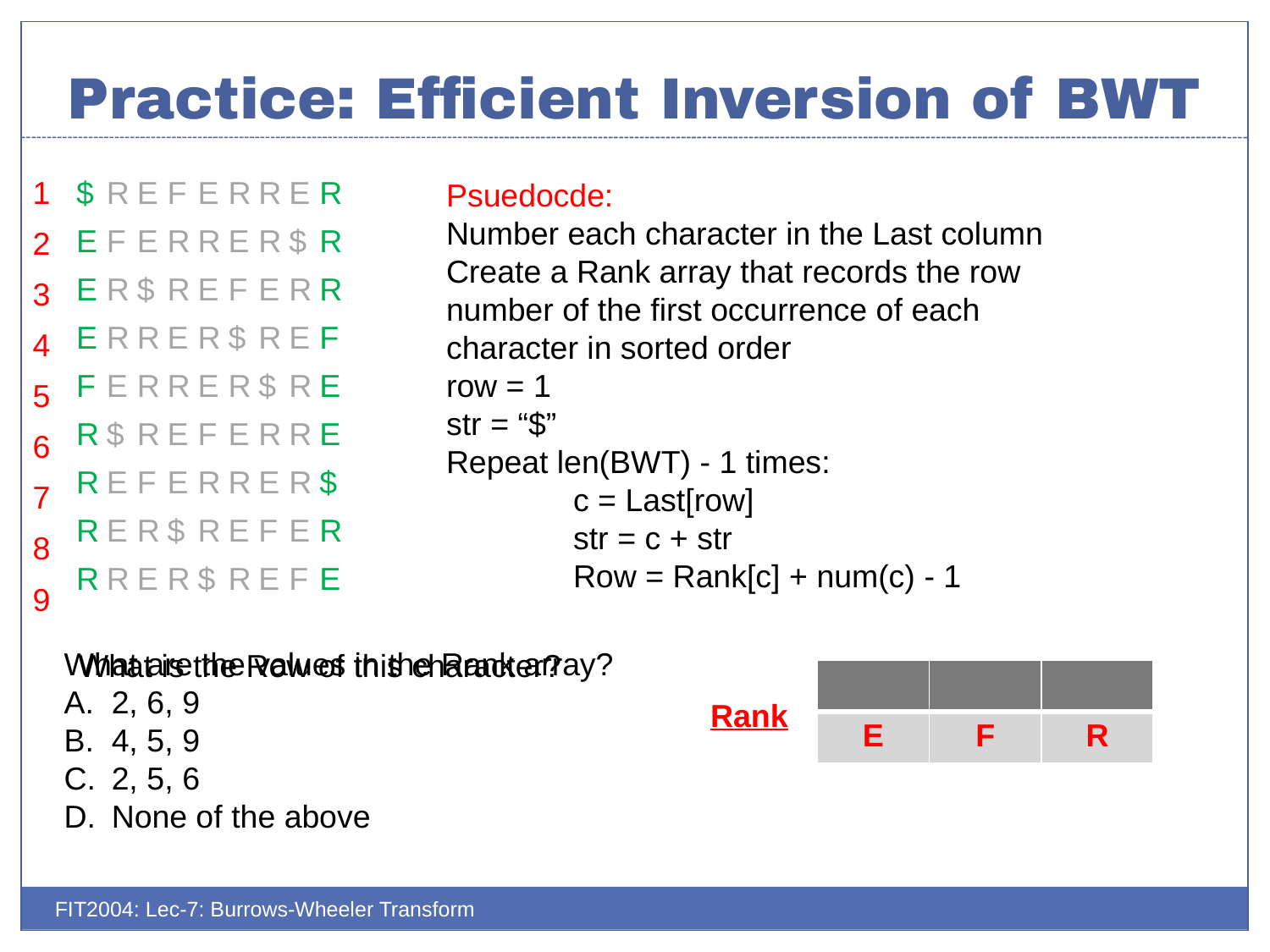

# Practice: Efficient Inversion of BWT
| 1 |
| --- |
| 2 |
| 3 |
| 4 |
| 5 |
| 6 |
| 7 |
| 8 |
| 9 |
| $ | R | E | F | E | R | R | E | R |
| --- | --- | --- | --- | --- | --- | --- | --- | --- |
| E | F | E | R | R | E | R | $ | R |
| E | R | $ | R | E | F | E | R | R |
| E | R | R | E | R | $ | R | E | F |
| F | E | R | R | E | R | $ | R | E |
| R | $ | R | E | F | E | R | R | E |
| R | E | F | E | R | R | E | R | $ |
| R | E | R | $ | R | E | F | E | R |
| R | R | E | R | $ | R | E | F | E |
Psuedocde:
Number each character in the Last column
Create a Rank array that records the row number of the first occurrence of each character in sorted order
row = 1
str = “$”
Repeat len(BWT) - 1 times:
	c = Last[row]
	str = c + str
	Row = Rank[c] + num(c) - 1
What are the values in the Rank array?
2, 6, 9
4, 5, 9
2, 5, 6
None of the above
What is the Row of this character?
|  |  |  |
| --- | --- | --- |
| E | F | R |
Rank
FIT2004: Lec-7: Burrows-Wheeler Transform